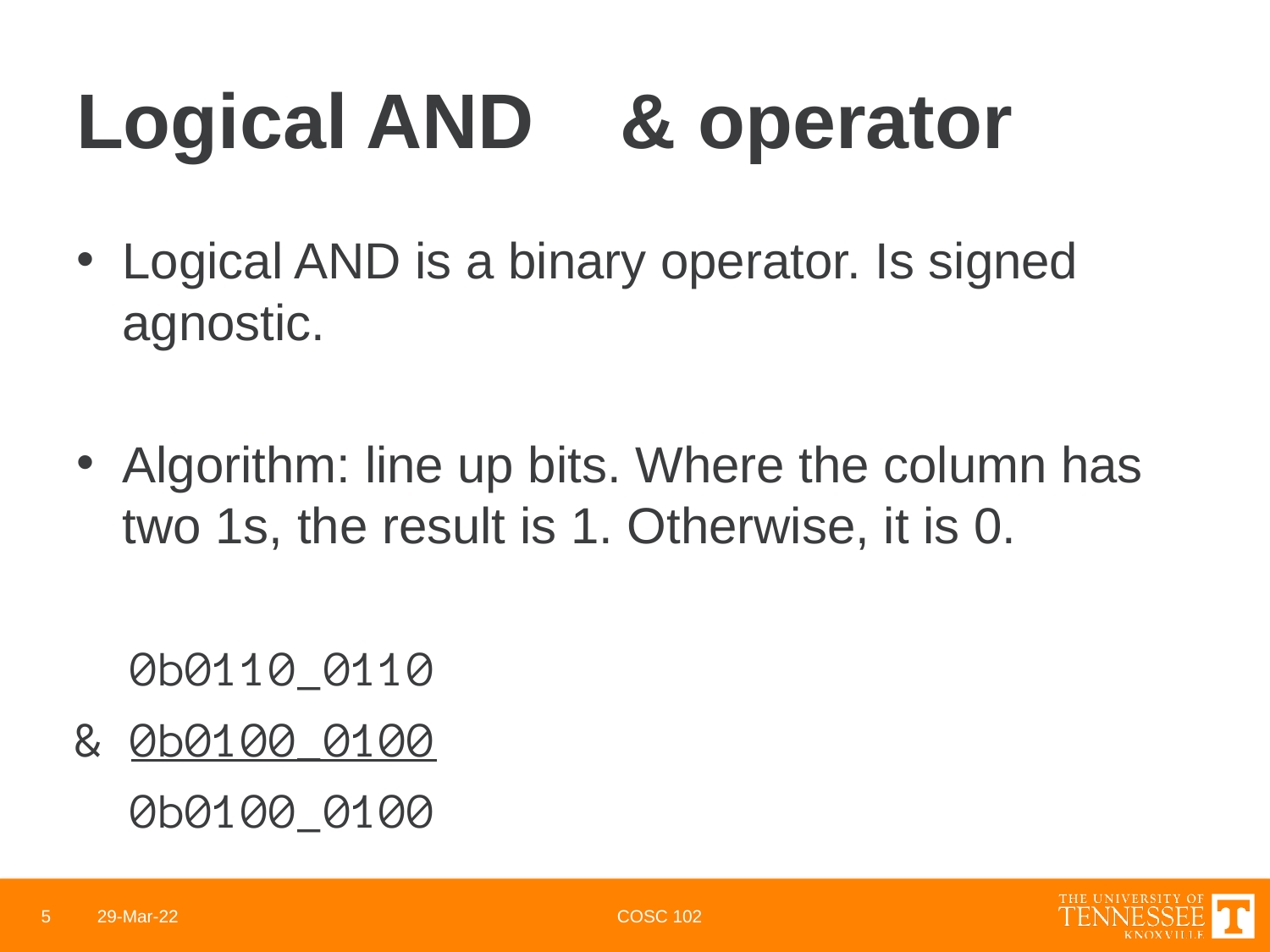

# Logical AND    & operator
Logical AND is a binary operator. Is signed agnostic.

Algorithm: line up bits. Where the column has two 1s, the result is 1. Otherwise, it is 0.

  0b0110_0110
& 0b0100_0100
  0b0100_0100
5
29-Mar-22
COSC 102